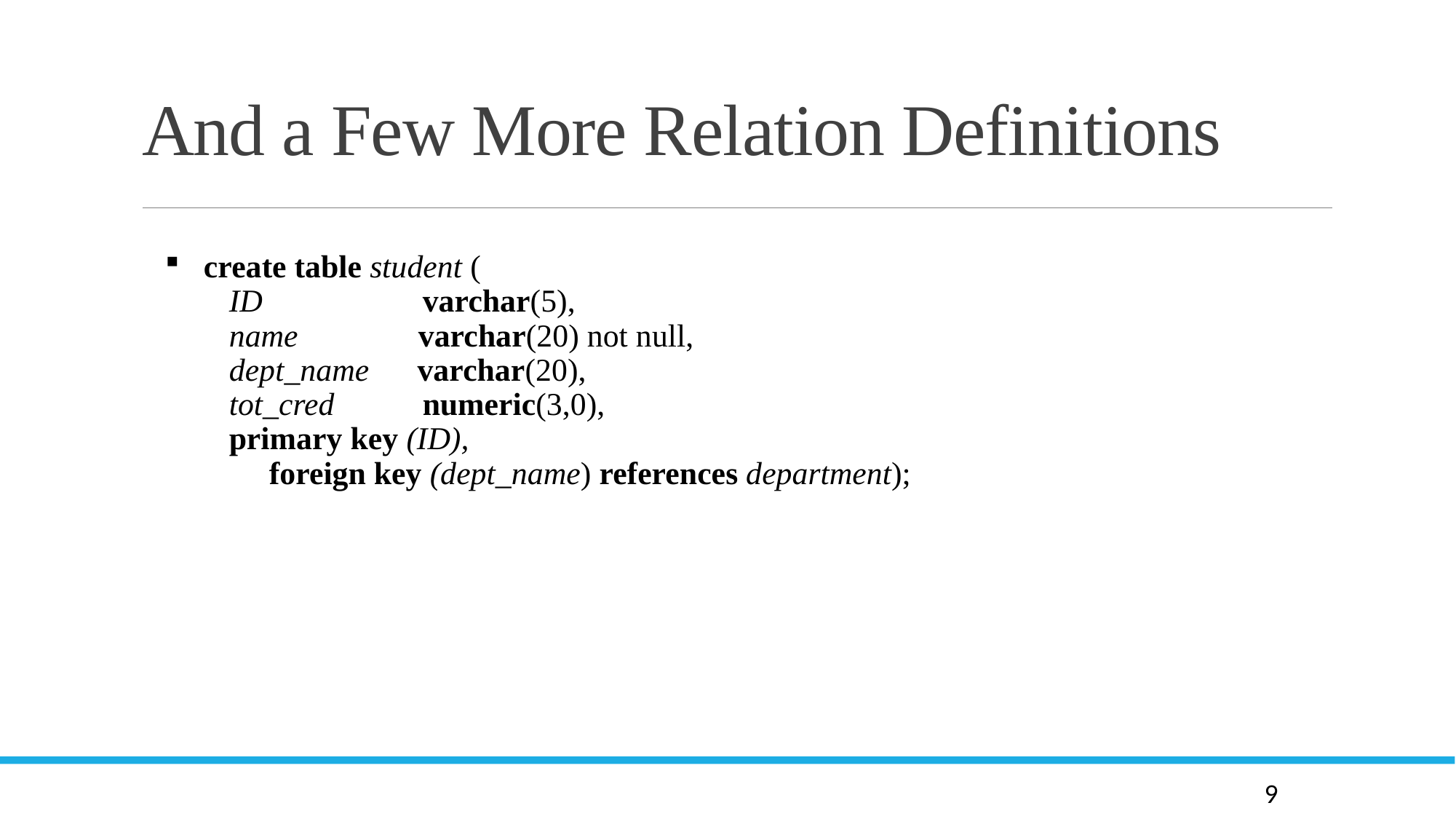

# And a Few More Relation Definitions
   create table student (
        ID                    varchar(5),
        name               varchar(20) not null,
        dept_name      varchar(20),
        tot_cred           numeric(3,0),
        primary key (ID),
             foreign key (dept_name) references department);